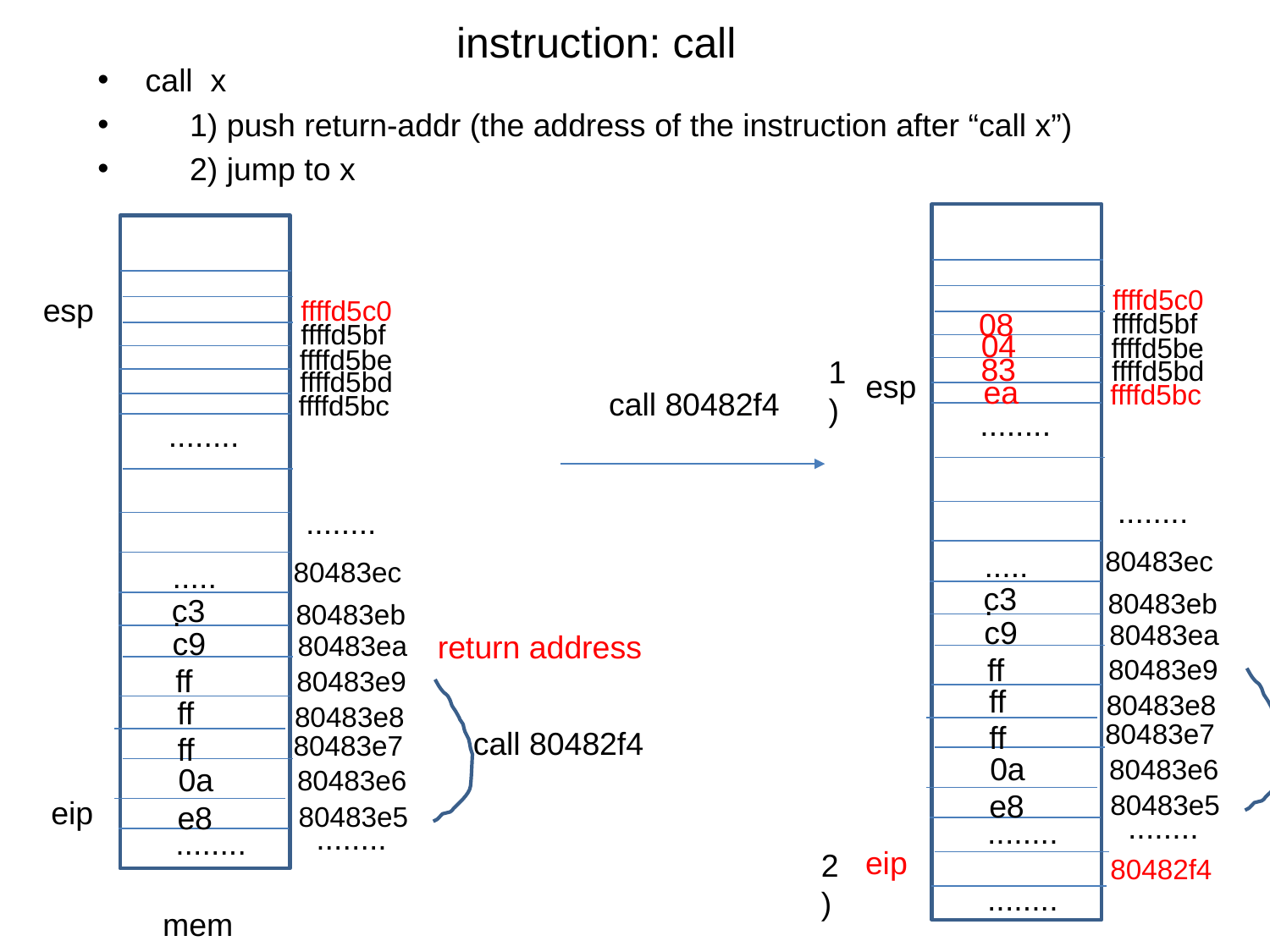

# instruction: call
call  x
     1) push return-addr (the address of the instruction after “call x”)
     2) jump to x

ffffd5c0
esp
ffffd5c0
08
ffffd5bf
ffffd5bf
04
ffffd5be
ffffd5be
83
1)
ffffd5bd
ffffd5bd
esp
ea
ffffd5bc
call 80482f4
ffffd5bc
........
........
........
........
80483ec
......
80483ec
......
c3
80483eb
c3
80483eb
c9
80483ea
c9
return address
80483ea
ff
80483e9
ff
80483e9

ff

80483e8
ff
80483e8
80483e7
ff
call 80482f4
80483e7
ff
0a
80483e6
0a
80483e6
e8
80483e5
eip
e8
80483e5
........
........
........
........
eip
2)
80482f4
........
mem